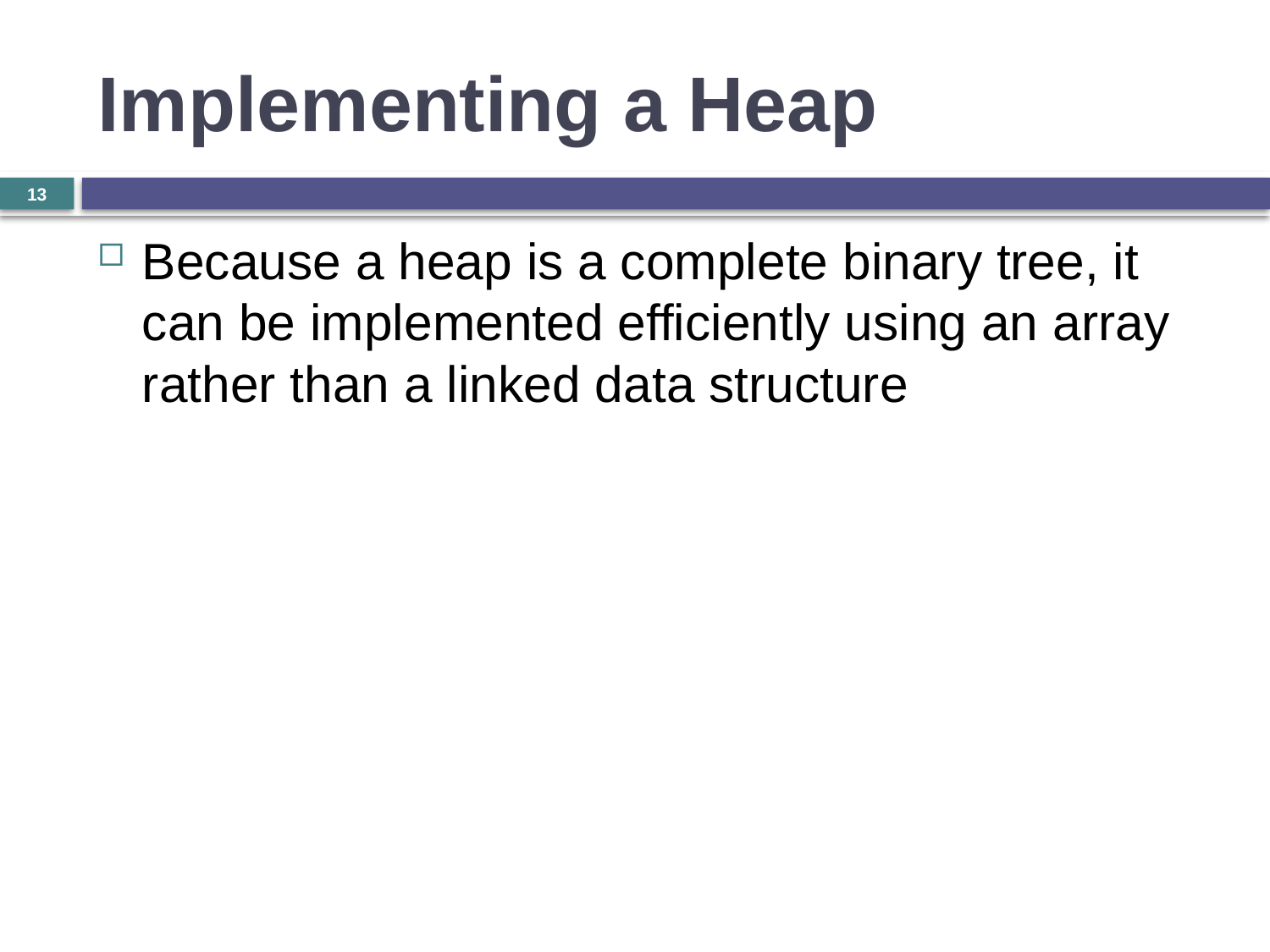

# Implementing a Heap
13
Because a heap is a complete binary tree, it can be implemented efficiently using an array rather than a linked data structure